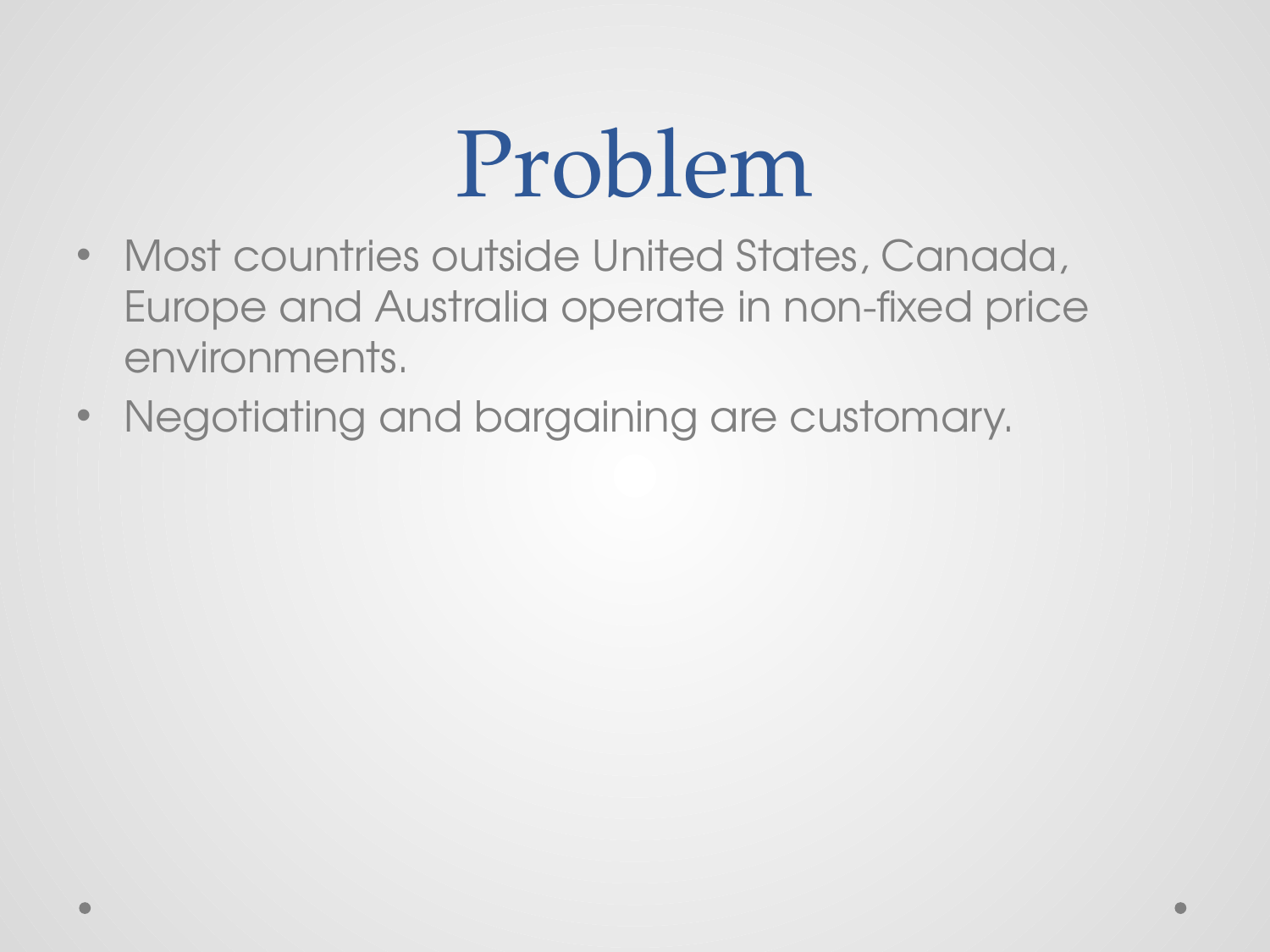

# Problem
Most countries outside United States, Canada, Europe and Australia operate in non-fixed price environments.
Negotiating and bargaining are customary.